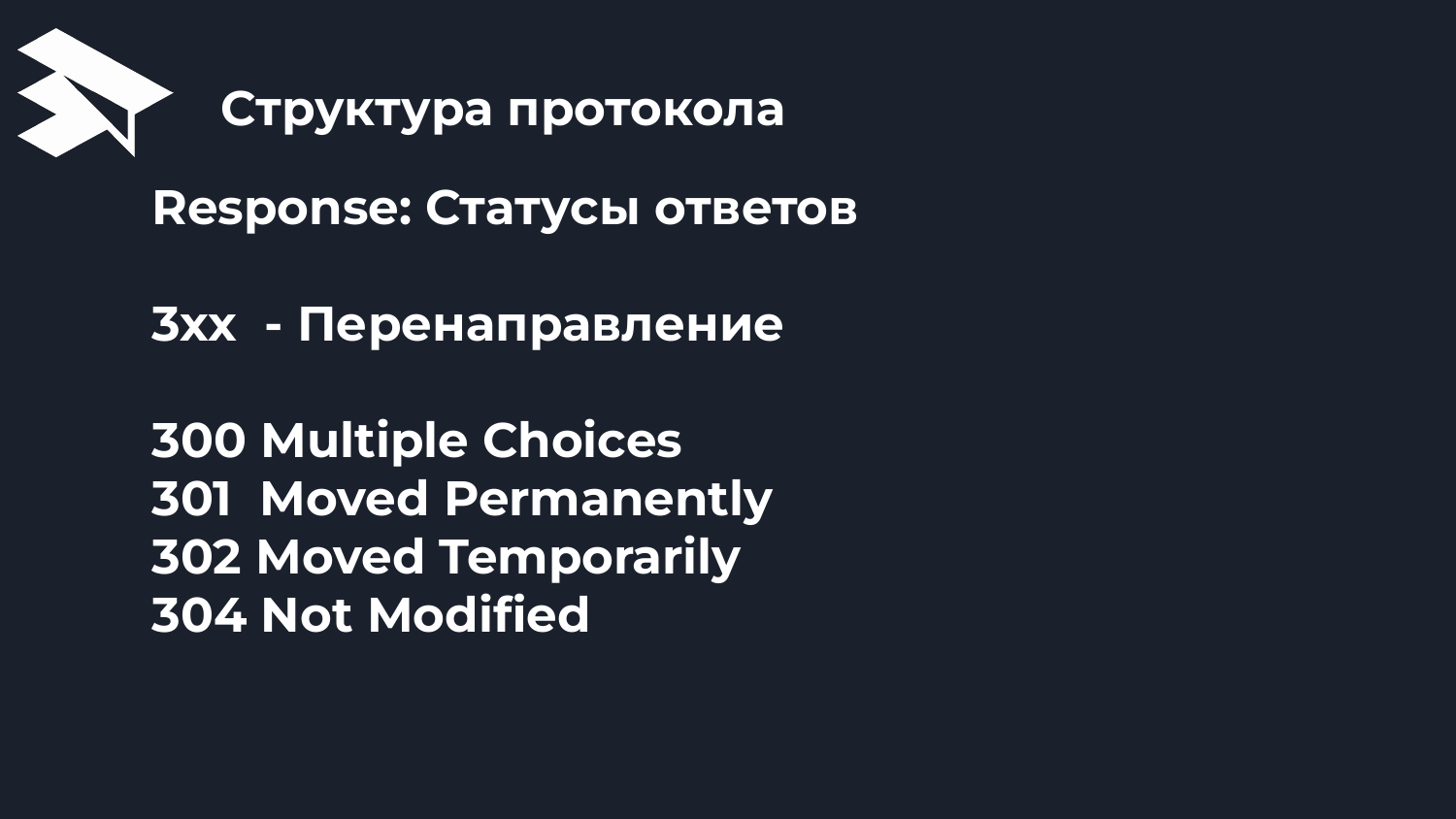

# Структура протокола
Response: Статусы ответов

3хх  - Перенаправление

300 Multiple Choices
301  Moved Permanently
302 Moved Temporarily
304 Not Modified